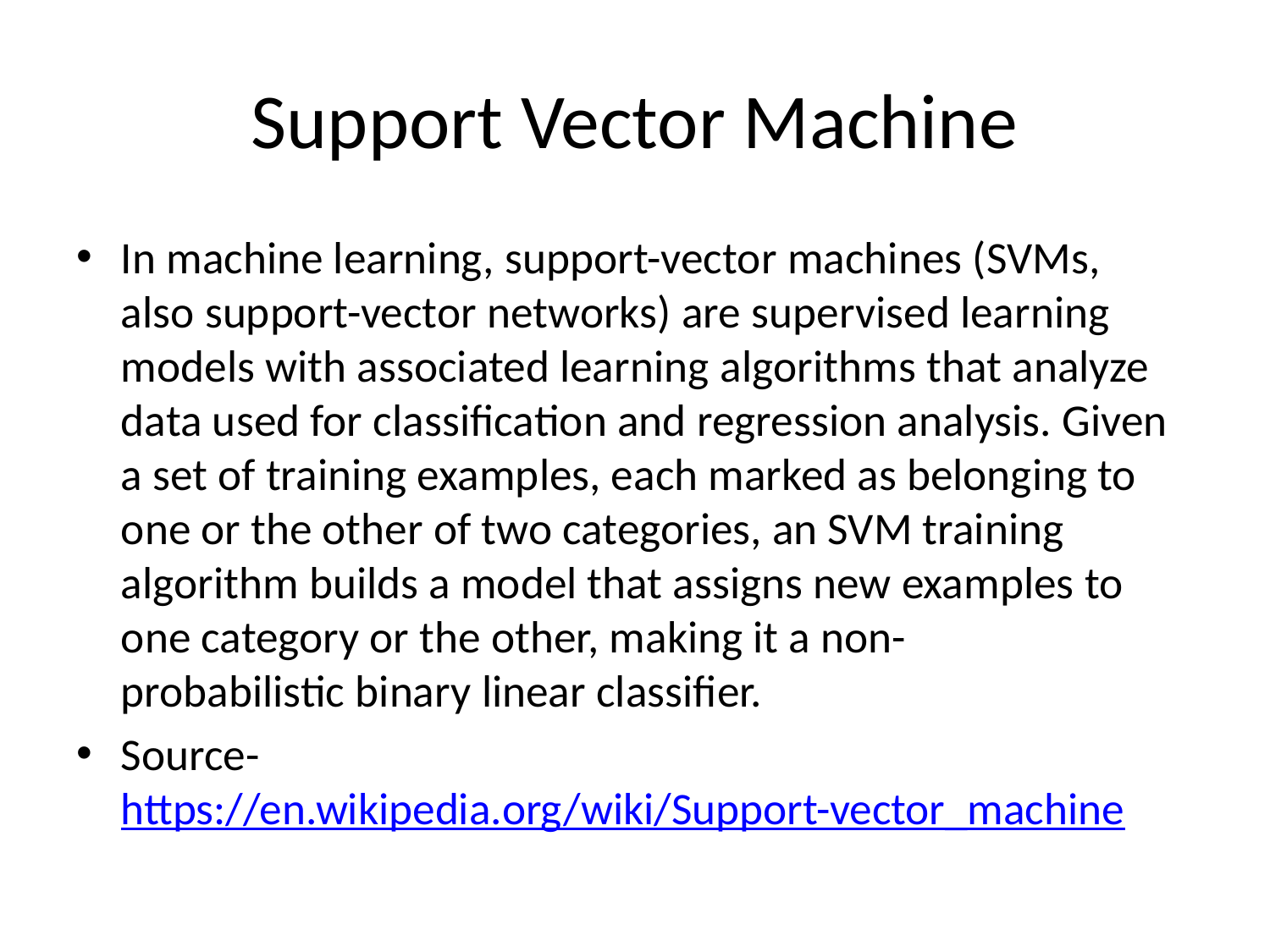

# Support Vector Machine
In machine learning, support-vector machines (SVMs, also support-vector networks) are supervised learning models with associated learning algorithms that analyze data used for classification and regression analysis. Given a set of training examples, each marked as belonging to one or the other of two categories, an SVM training algorithm builds a model that assigns new examples to one category or the other, making it a non-probabilistic binary linear classifier.
Source- https://en.wikipedia.org/wiki/Support-vector_machine